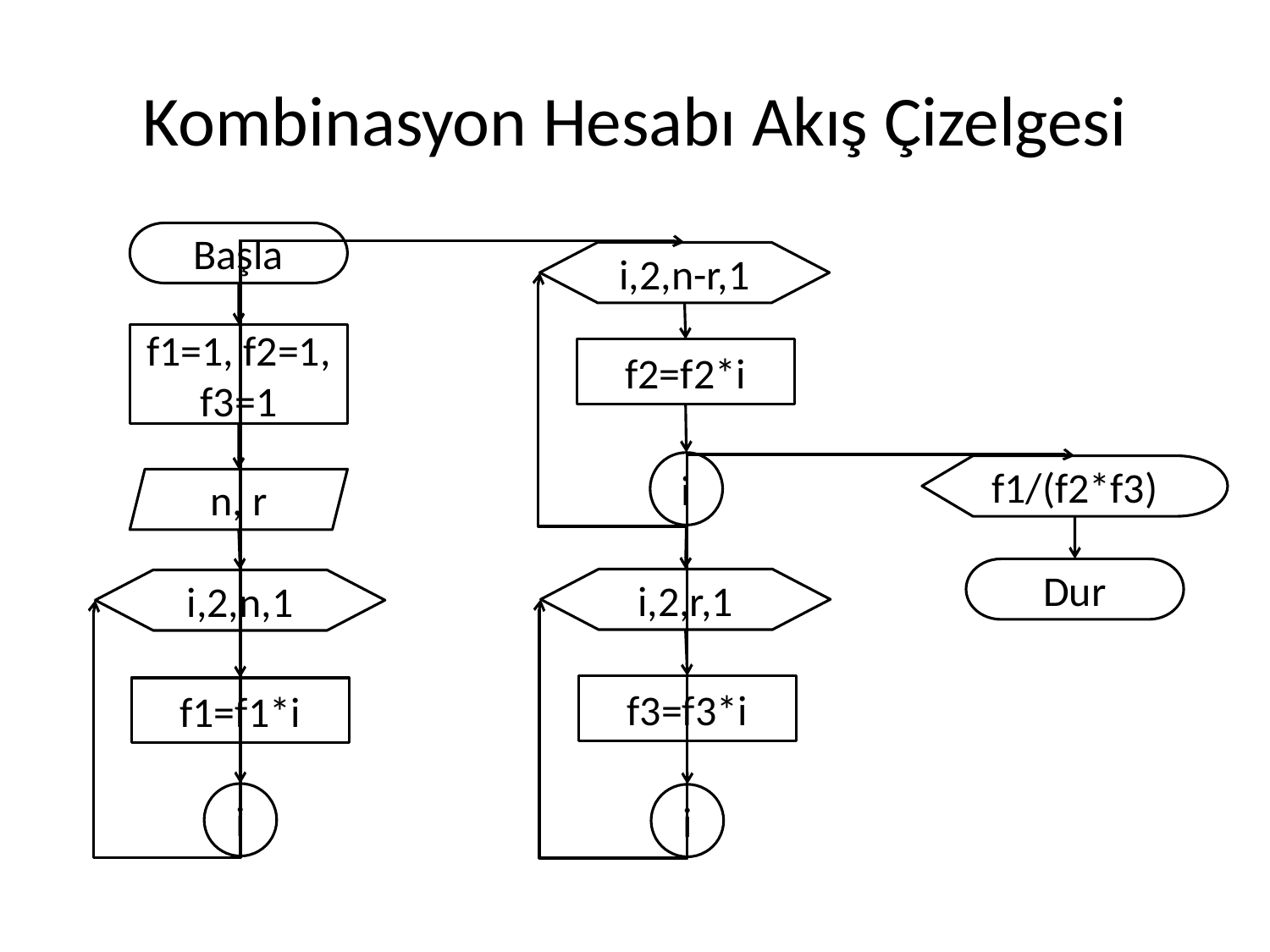

# Kombinasyon Hesabı Akış Çizelgesi
Başla
i,2,n-r,1
f1=1, f2=1, f3=1
f2=f2*i
i
f1/(f2*f3)
n, r
Dur
i,2,r,1
i,2,n,1
f3=f3*i
f1=f1*i
i
i